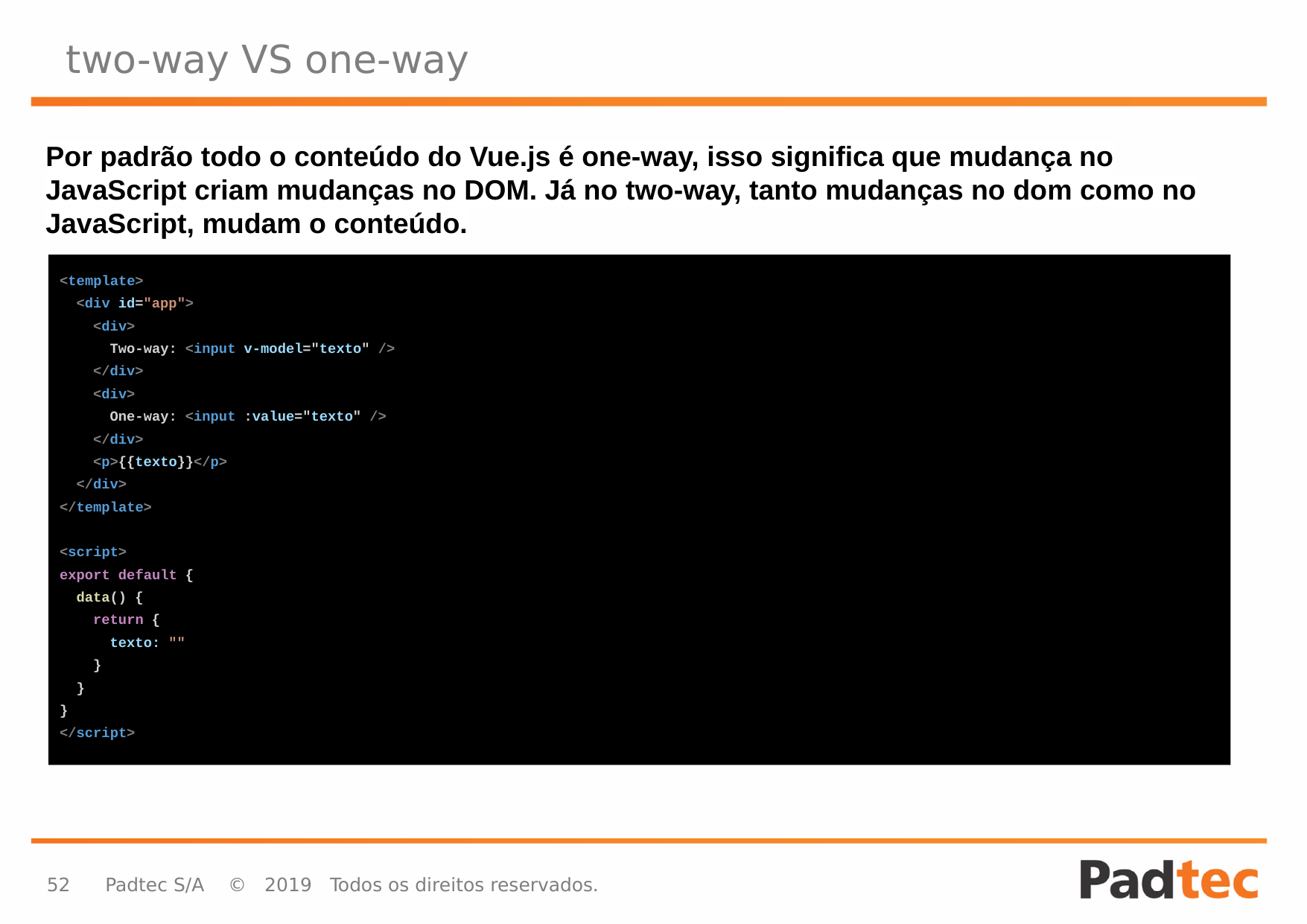

# two-way VS one-way
Por padrão todo o conteúdo do Vue.js é one-way, isso significa que mudança no JavaScript criam mudanças no DOM. Já no two-way, tanto mudanças no dom como no JavaScript, mudam o conteúdo.
<template>
  <div id="app">
    <div>
      Two-way: <input v-model="texto" />
    </div>
    <div>
      One-way: <input :value="texto" />
    </div>
    <p>{{texto}}</p>
  </div>
</template>

<script>
export default {
  data() {
    return {
      texto: ""
    }
  }
}
</script>